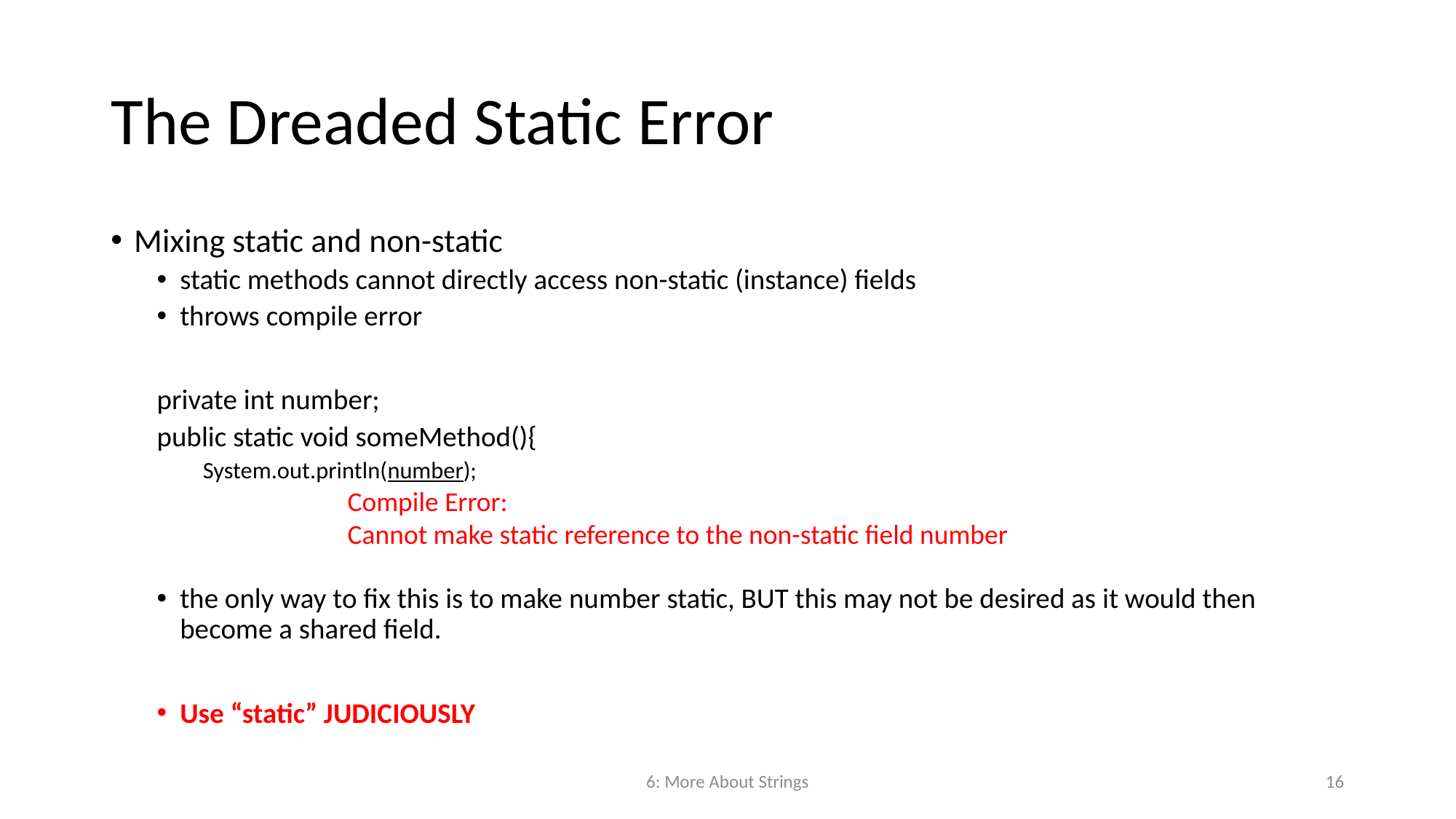

# The Dreaded Static Error
Mixing static and non-static
static methods cannot directly access non-static (instance) fields
throws compile error

private int number;
public static void someMethod(){
System.out.println(number);

the only way to fix this is to make number static, BUT this may not be desired as it would then become a shared field.

Use “static” JUDICIOUSLY
Compile Error:
Cannot make static reference to the non-static field number
6: More About Strings
16